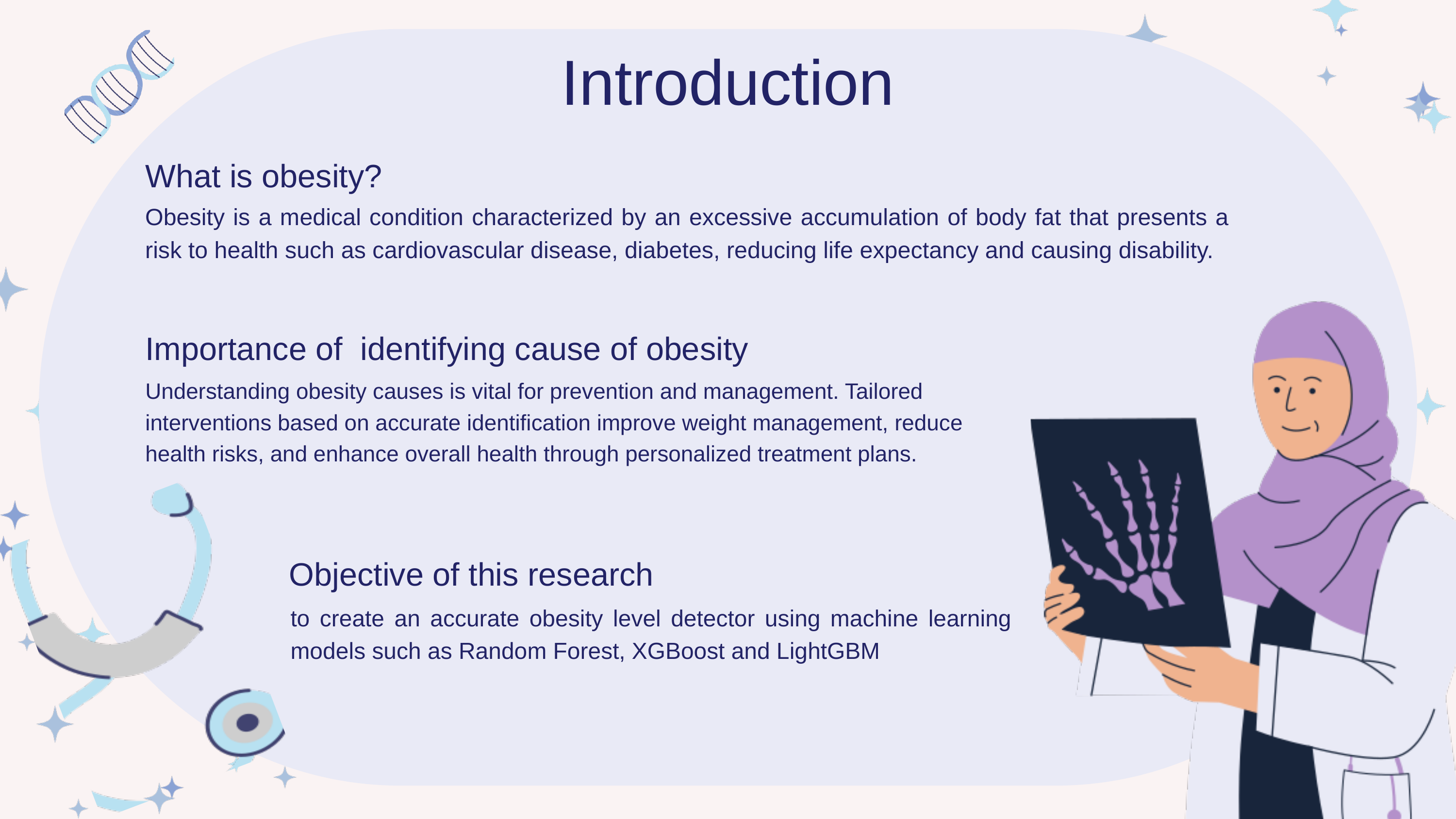

Introduction

What is obesity?
Obesity is a medical condition characterized by an excessive accumulation of body fat that presents a risk to health such as cardiovascular disease, diabetes, reducing life expectancy and causing disability.

Importance of  identifying cause of obesity
Understanding obesity causes is vital for prevention and management. Tailored interventions based on accurate identification improve weight management, reduce health risks, and enhance overall health through personalized treatment plans.

Objective of this research
to create an accurate obesity level detector using machine learning models such as Random Forest, XGBoost and LightGBM